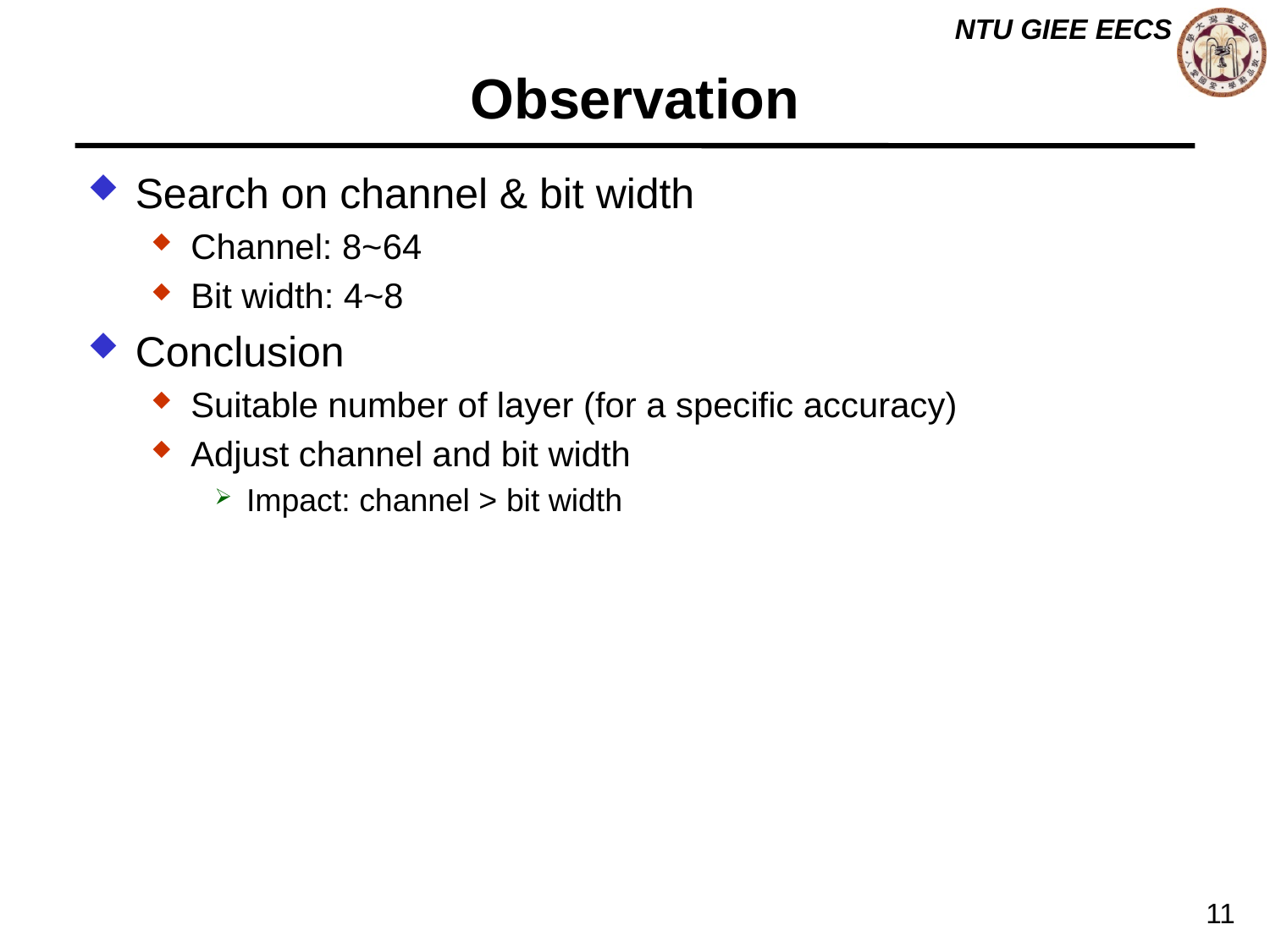

# Observation
Search on channel & bit width
Channel: 8~64
Bit width: 4~8
Conclusion
Suitable number of layer (for a specific accuracy)
Adjust channel and bit width
Impact: channel > bit width